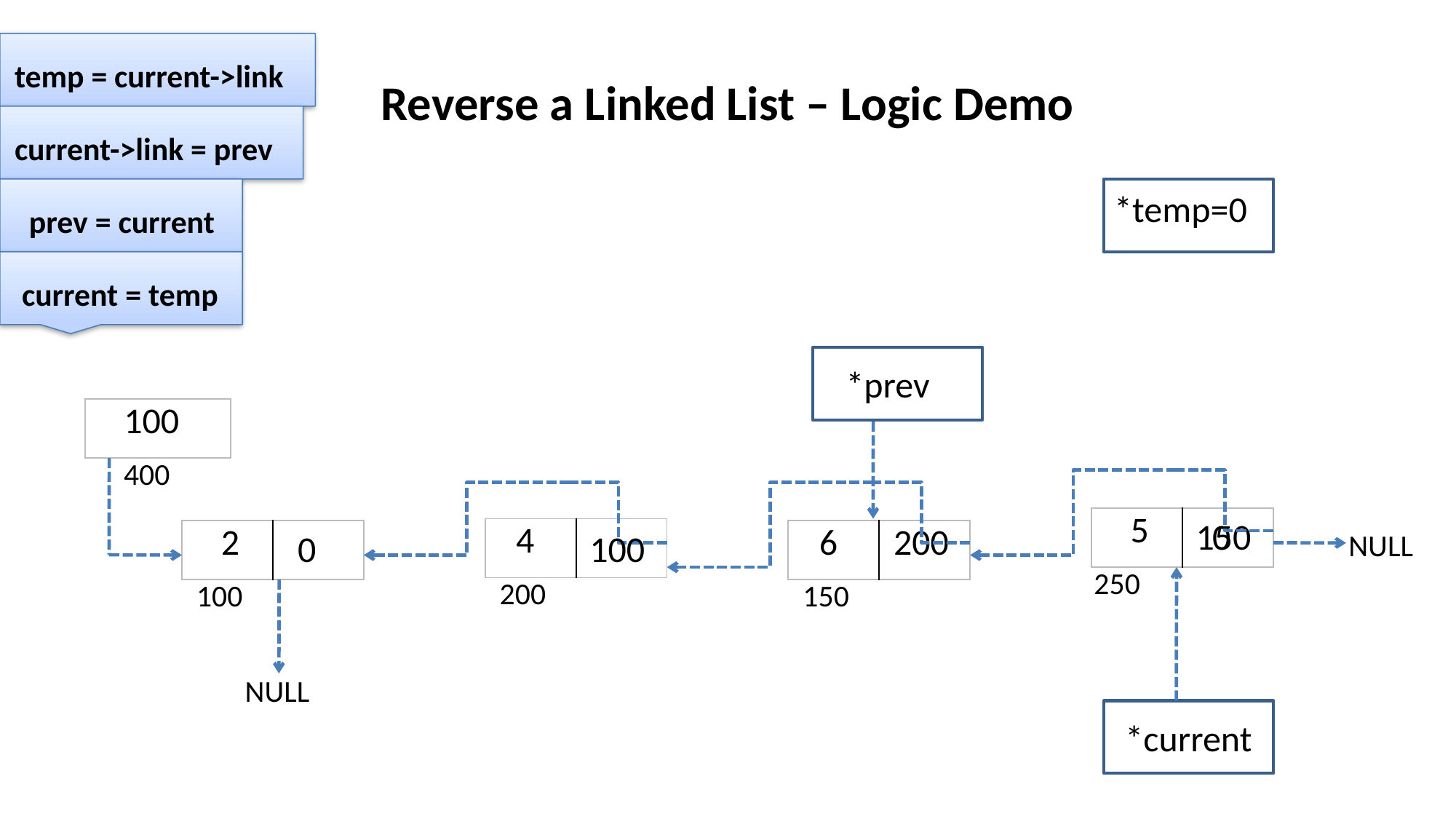

# Reverse a Linked List – Logic Demo

temp = current->link

current->link = prev

  prev = current

 *temp=0

 current = temp

*prevC
| 100 |
| --- |
400
             0
           150
| 5 |  |
| --- | --- |

  0
| 4 |  |
| --- | --- |
           100
NULL
| 2 |  |
| --- | --- |
| 6 | 200 |
| --- | --- |
250
200
100
150
NULL
*current